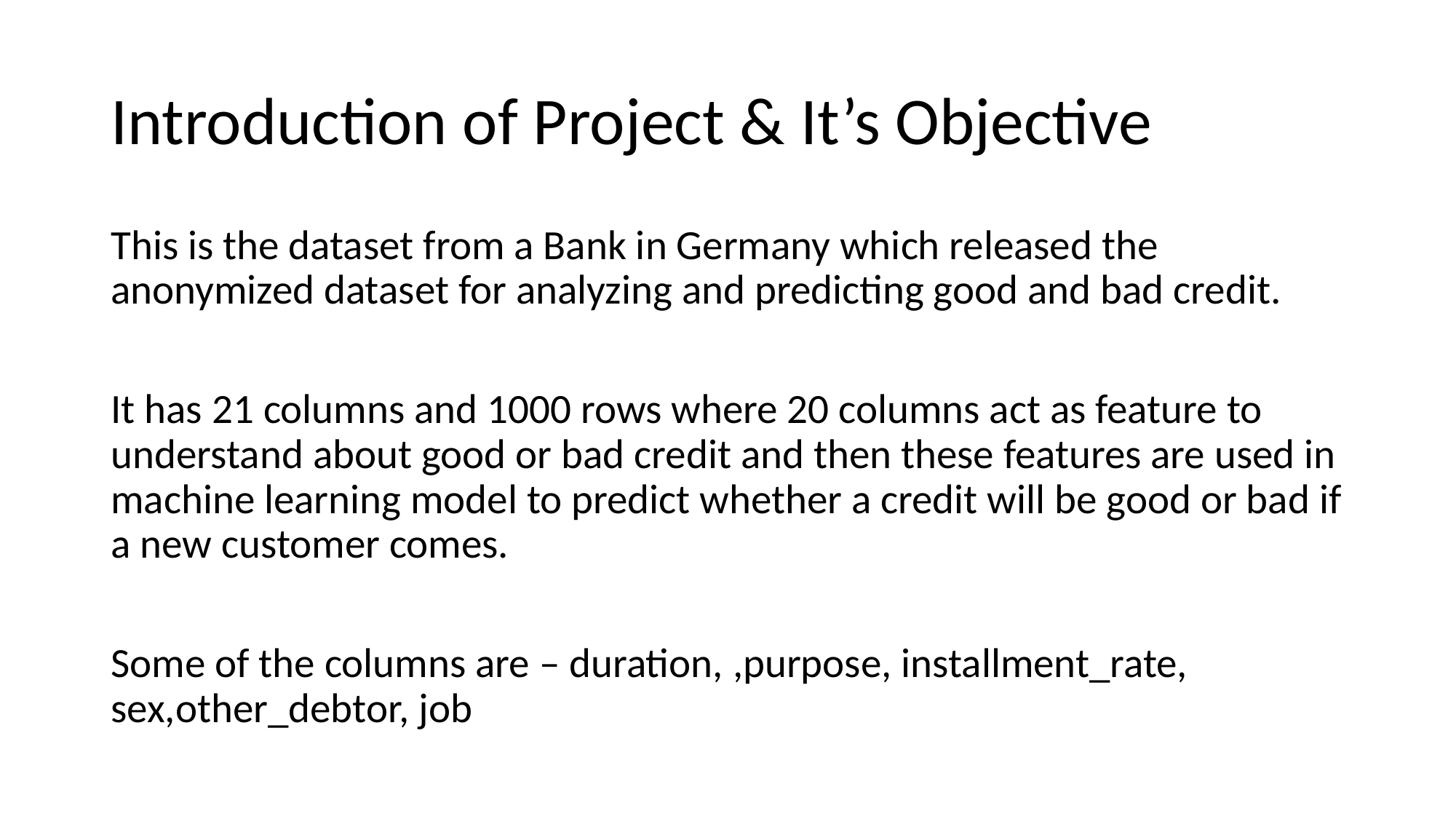

# Introduction of Project & It’s Objective
This is the dataset from a Bank in Germany which released the anonymized dataset for analyzing and predicting good and bad credit.

It has 21 columns and 1000 rows where 20 columns act as feature to understand about good or bad credit and then these features are used in machine learning model to predict whether a credit will be good or bad if a new customer comes.

Some of the columns are – duration, ,purpose, installment_rate, sex,other_debtor, job